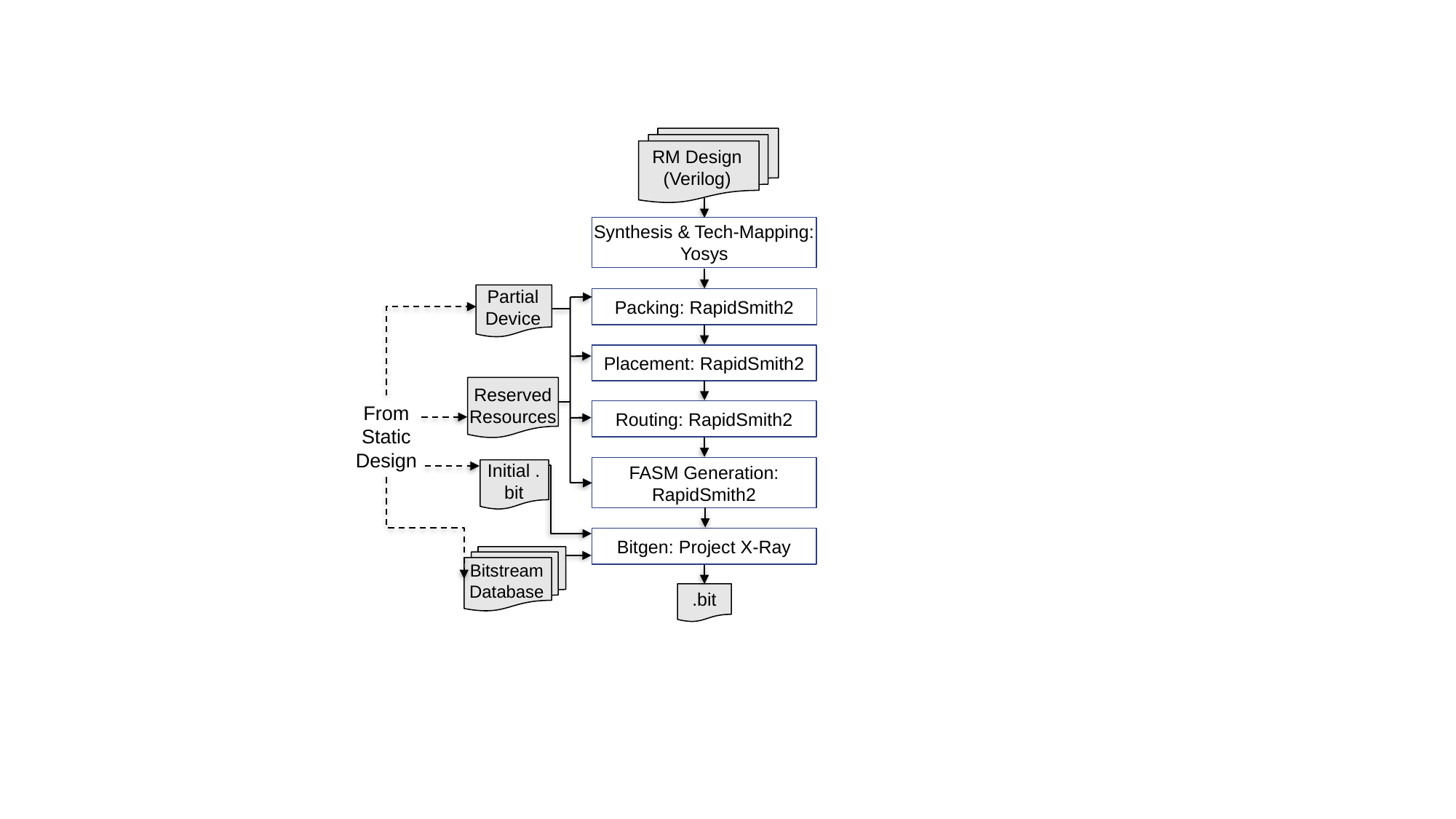

RM Design
(Verilog)
Synthesis & Tech-Mapping: Yosys
Partial Device

Packing: RapidSmith2

Placement: RapidSmith2
Reserved Resources

From Static Design
Routing: RapidSmith2
Initial .bit

FASM Generation: RapidSmith2
Bitgen: Project X-Ray

Bitstream Database
.bit